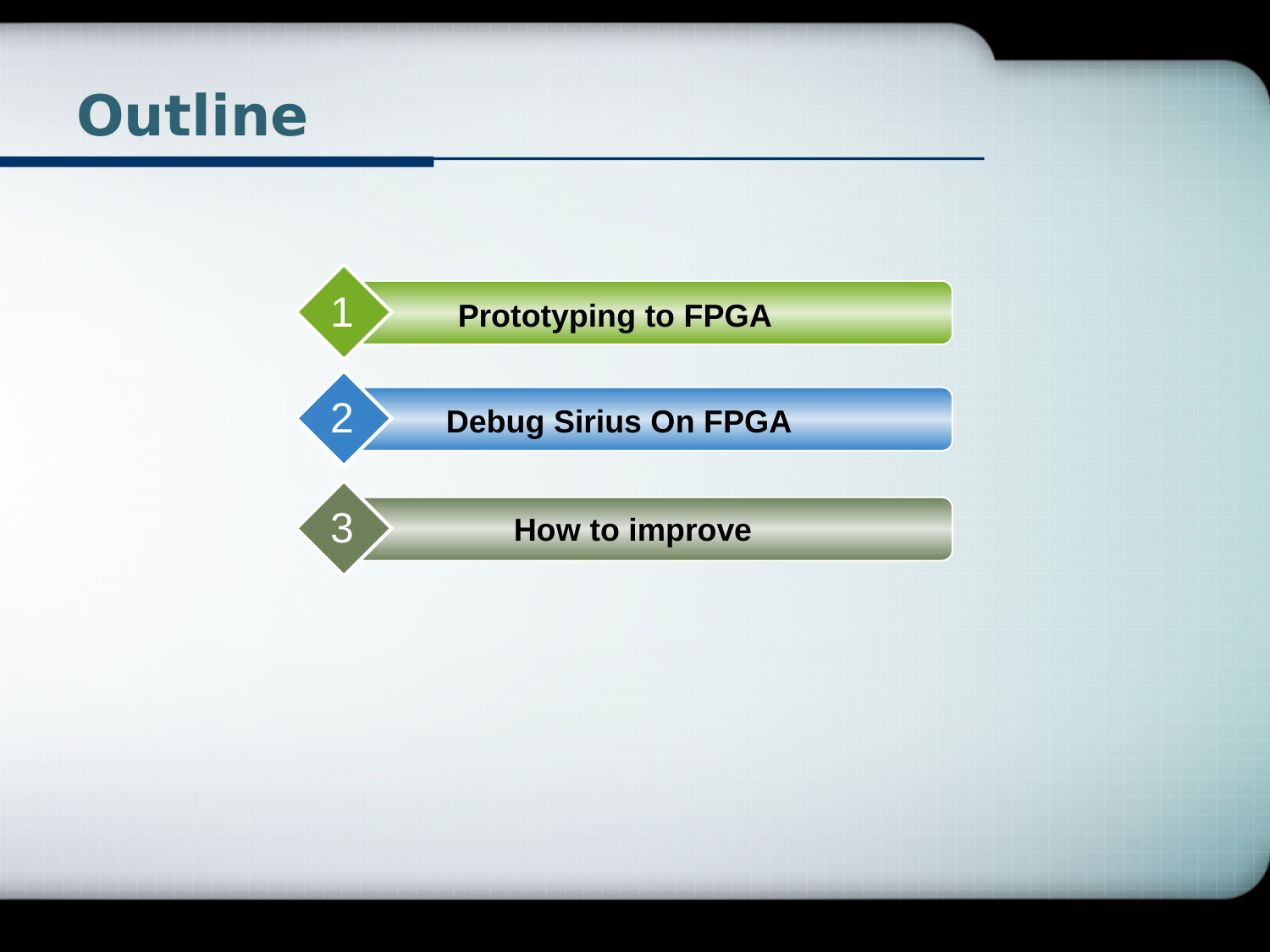

# Outline

1

Prototyping to FPGA

2

Debug Sirius On FPGA

3

How to improve